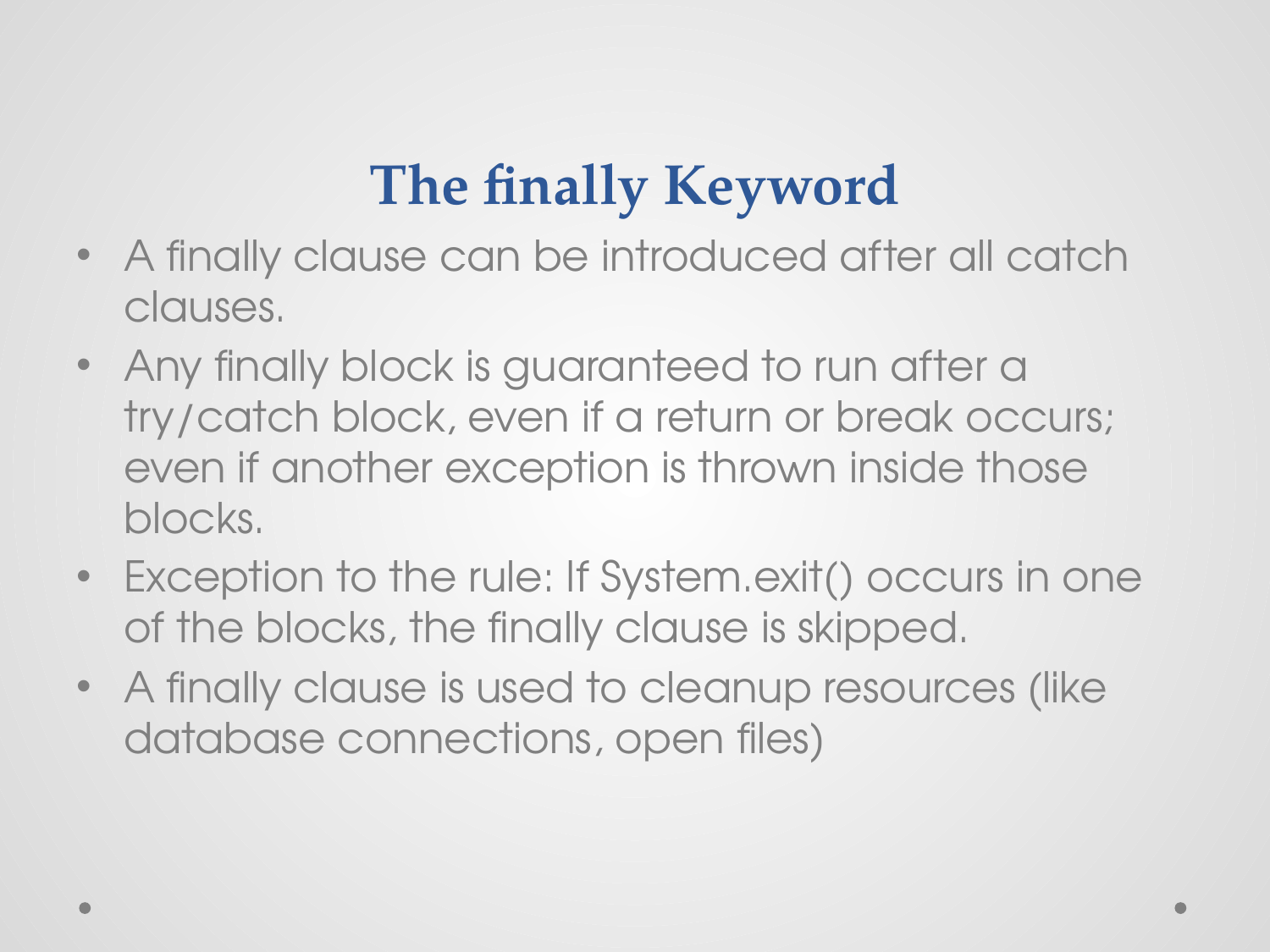

# The finally Keyword
A finally clause can be introduced after all catch clauses.
Any finally block is guaranteed to run after a try/catch block, even if a return or break occurs; even if another exception is thrown inside those blocks.
Exception to the rule: If System.exit() occurs in one of the blocks, the finally clause is skipped.
A finally clause is used to cleanup resources (like database connections, open files)